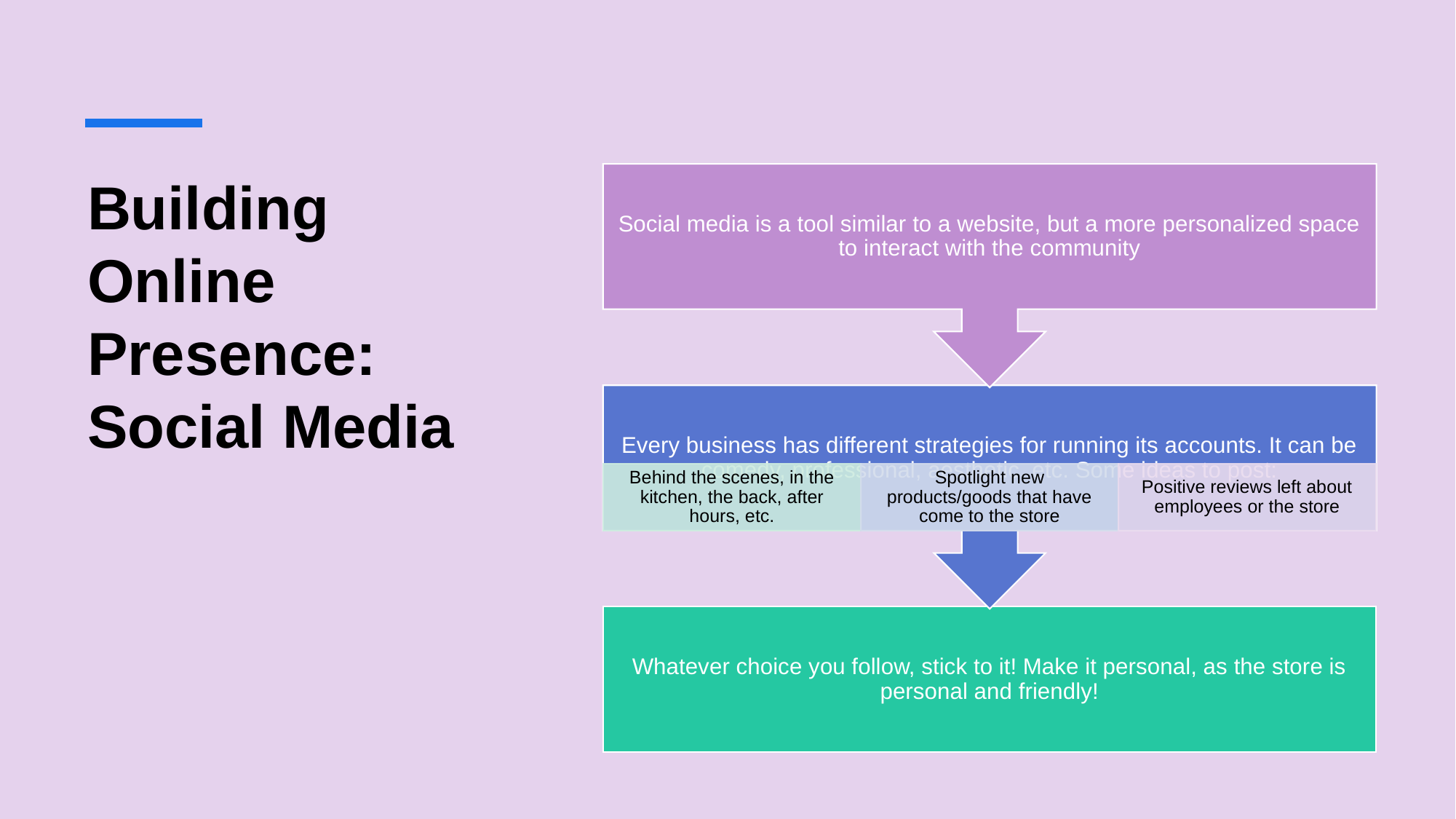

# Building Online Presence: Social Media
Whatever choice you follow, stick to it! Make it personal, as the store is personal and friendly!
Every business has different strategies for running its accounts. It can be comedy, professional, aesthetic, etc. Some ideas to post:
Behind the scenes, in the kitchen, the back, after hours, etc.
Spotlight new products/goods that have come to the store
Positive reviews left about employees or the store
Social media is a tool similar to a website, but a more personalized space to interact with the community